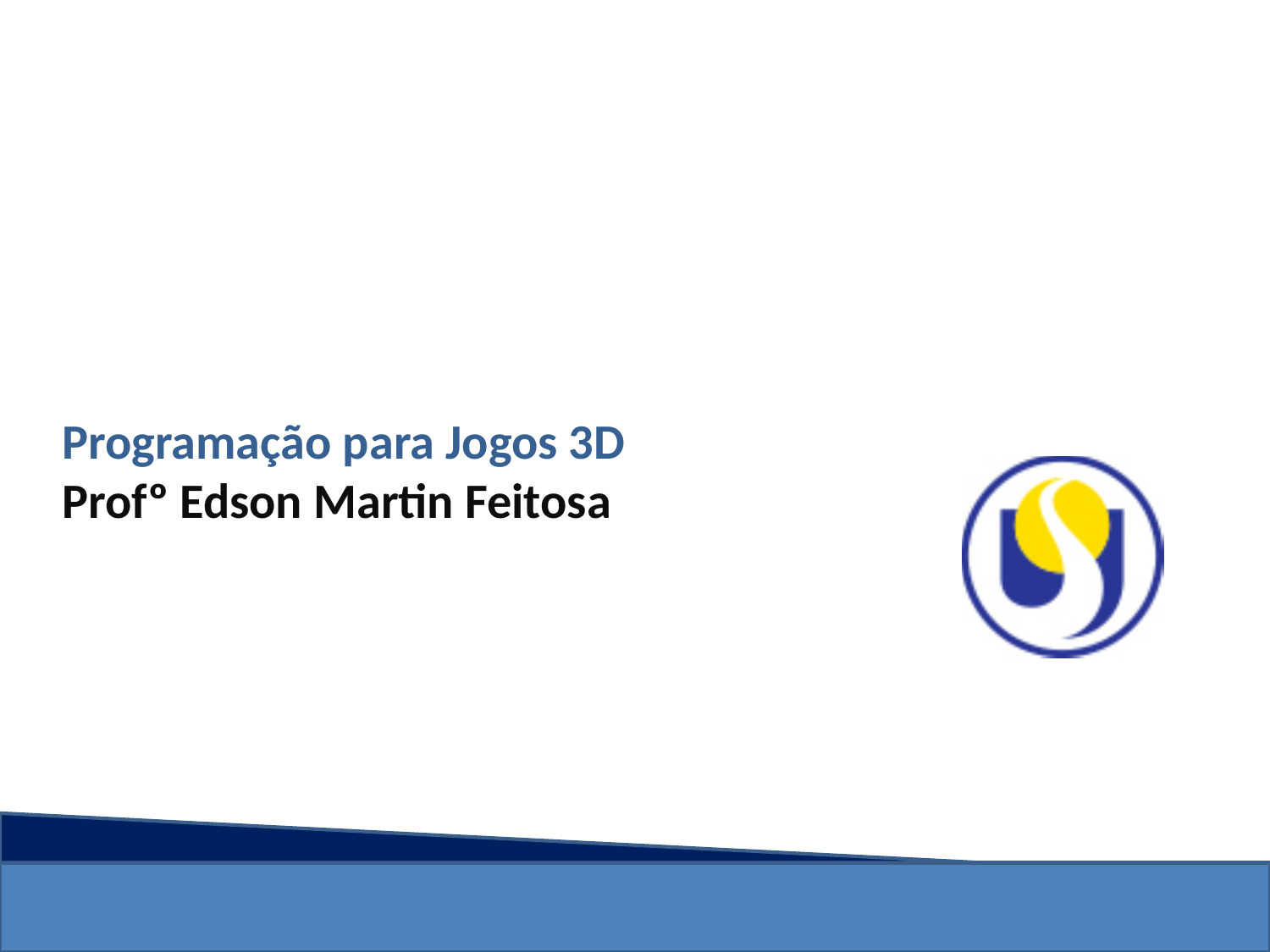

# Programação para Jogos 3D Profº Edson Martin Feitosa